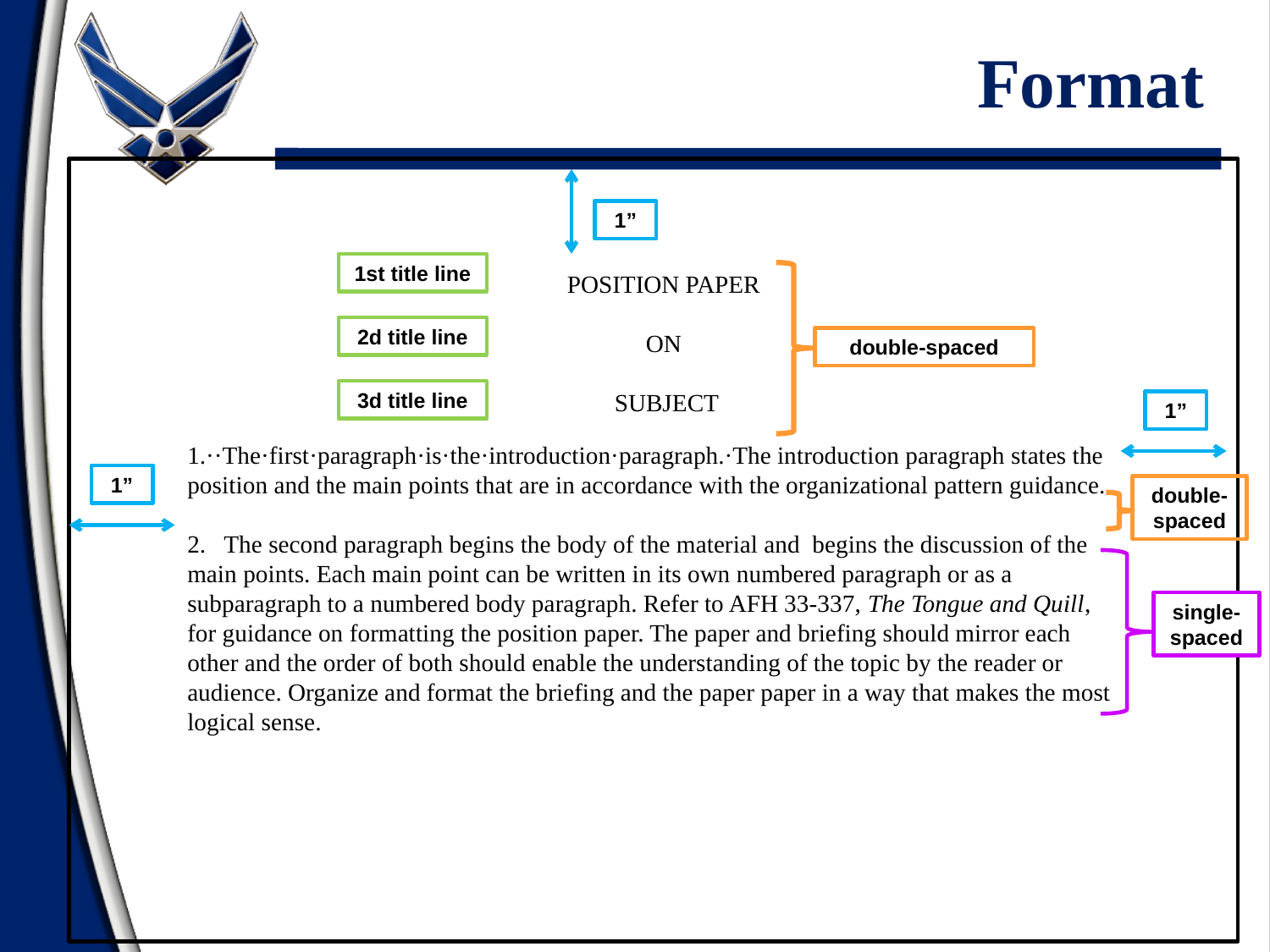

# Format

1”
POSITION PAPER
ON
SUBJECT
1st title line

2d title line
double-spaced
3d title line
1”
1.··The·first·paragraph·is·the·introduction·paragraph.·The introduction paragraph states the position and the main points that are in accordance with the organizational pattern guidance.

2.   The second paragraph begins the body of the material and  begins the discussion of the main points. Each main point can be written in its own numbered paragraph or as a subparagraph to a numbered body paragraph. Refer to AFH 33-337, The Tongue and Quill, for guidance on formatting the position paper. The paper and briefing should mirror each other and the order of both should enable the understanding of the topic by the reader or audience. Organize and format the briefing and the paper paper in a way that makes the most logical sense.
1”
double-spaced

single-spaced